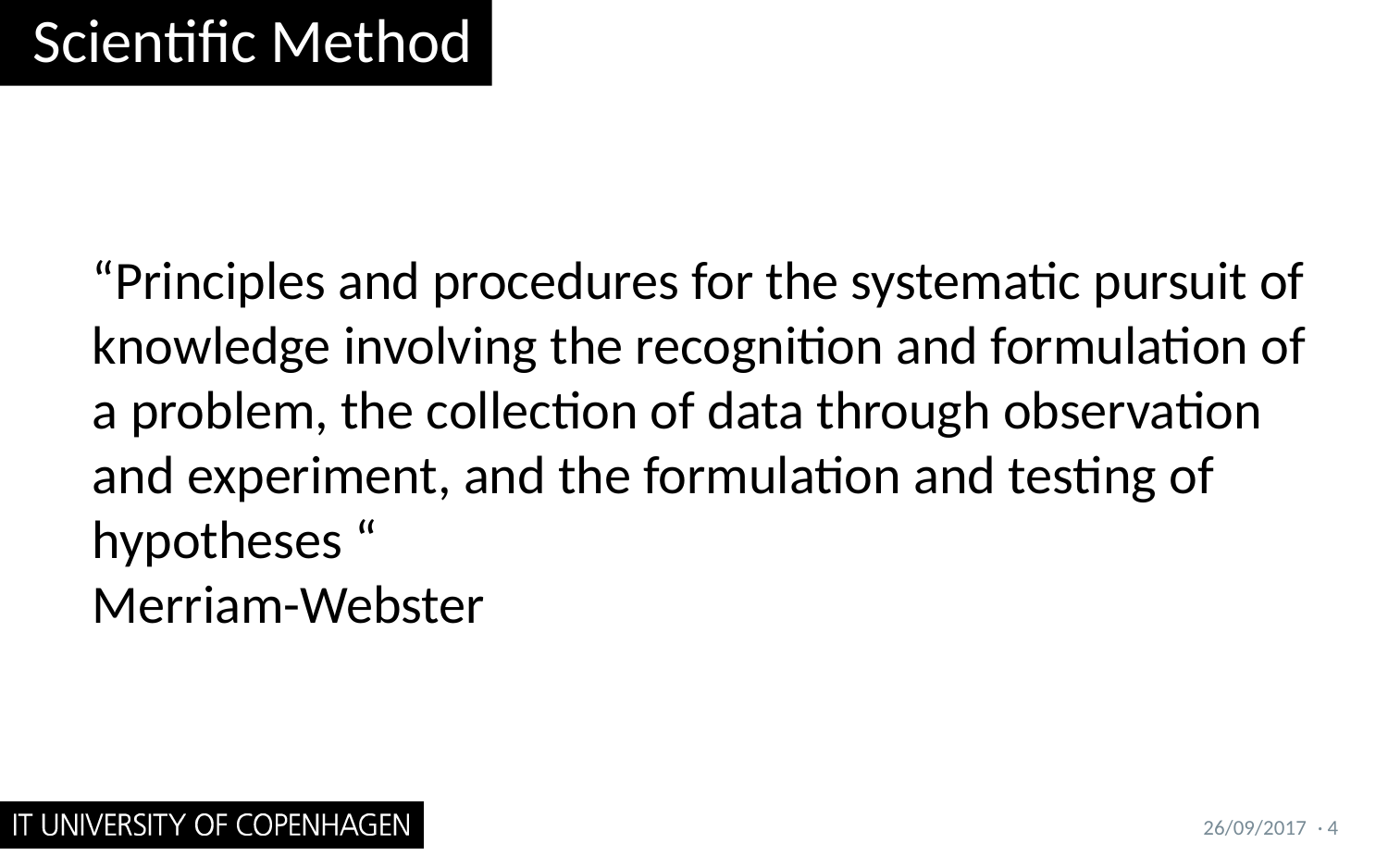

# Scientific Method
“Principles and procedures for the systematic pursuit of knowledge involving the recognition and formulation of a problem, the collection of data through observation and experiment, and the formulation and testing of hypotheses “
Merriam-Webster
26/09/2017
· 4